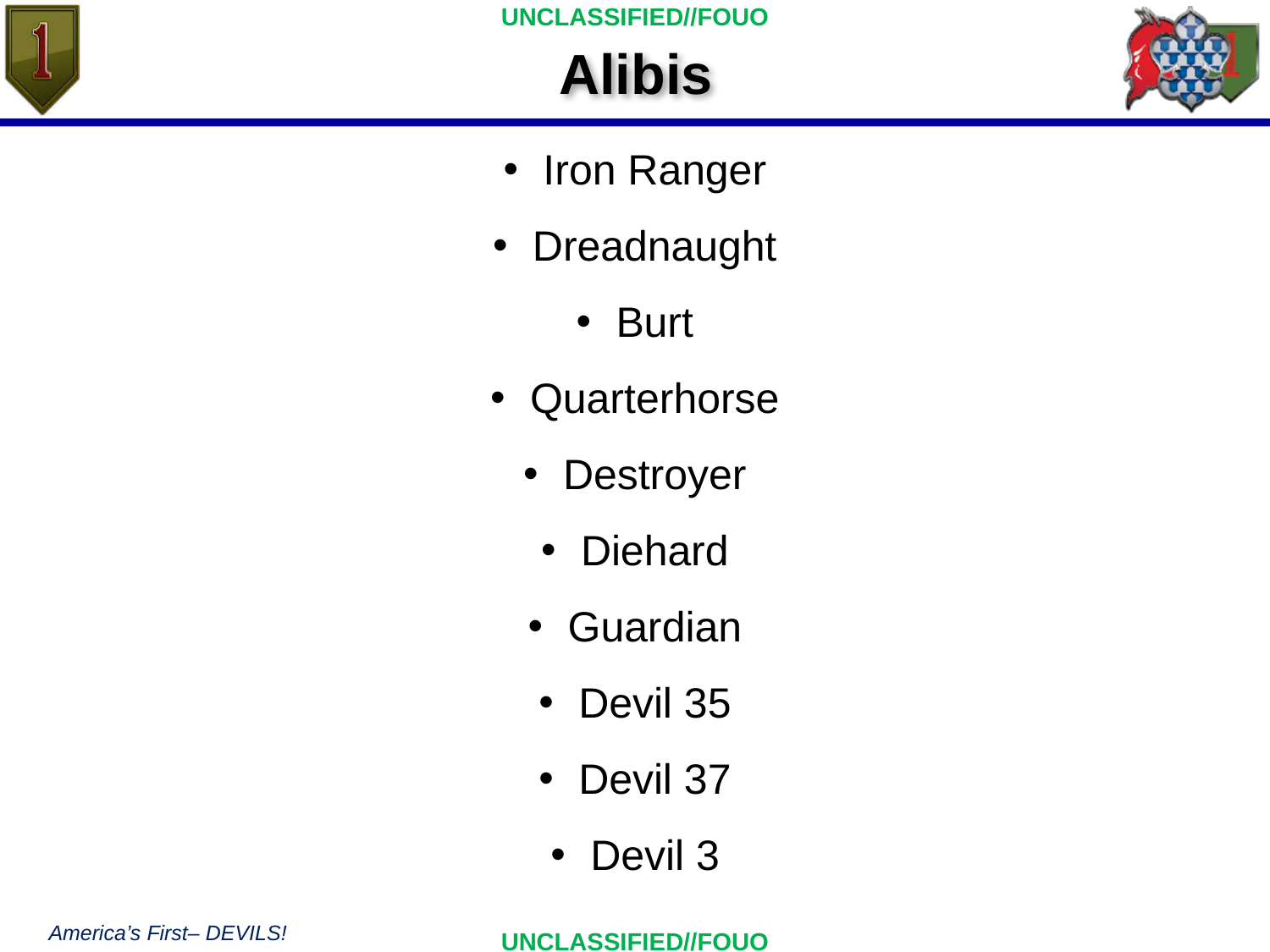

UNCLASSIFIED//FOUO
Alibis
Iron Ranger
Dreadnaught
Burt
Quarterhorse
Destroyer
Diehard
Guardian
Devil 35
Devil 37
Devil 3

UNCLASSIFIED//FOUO